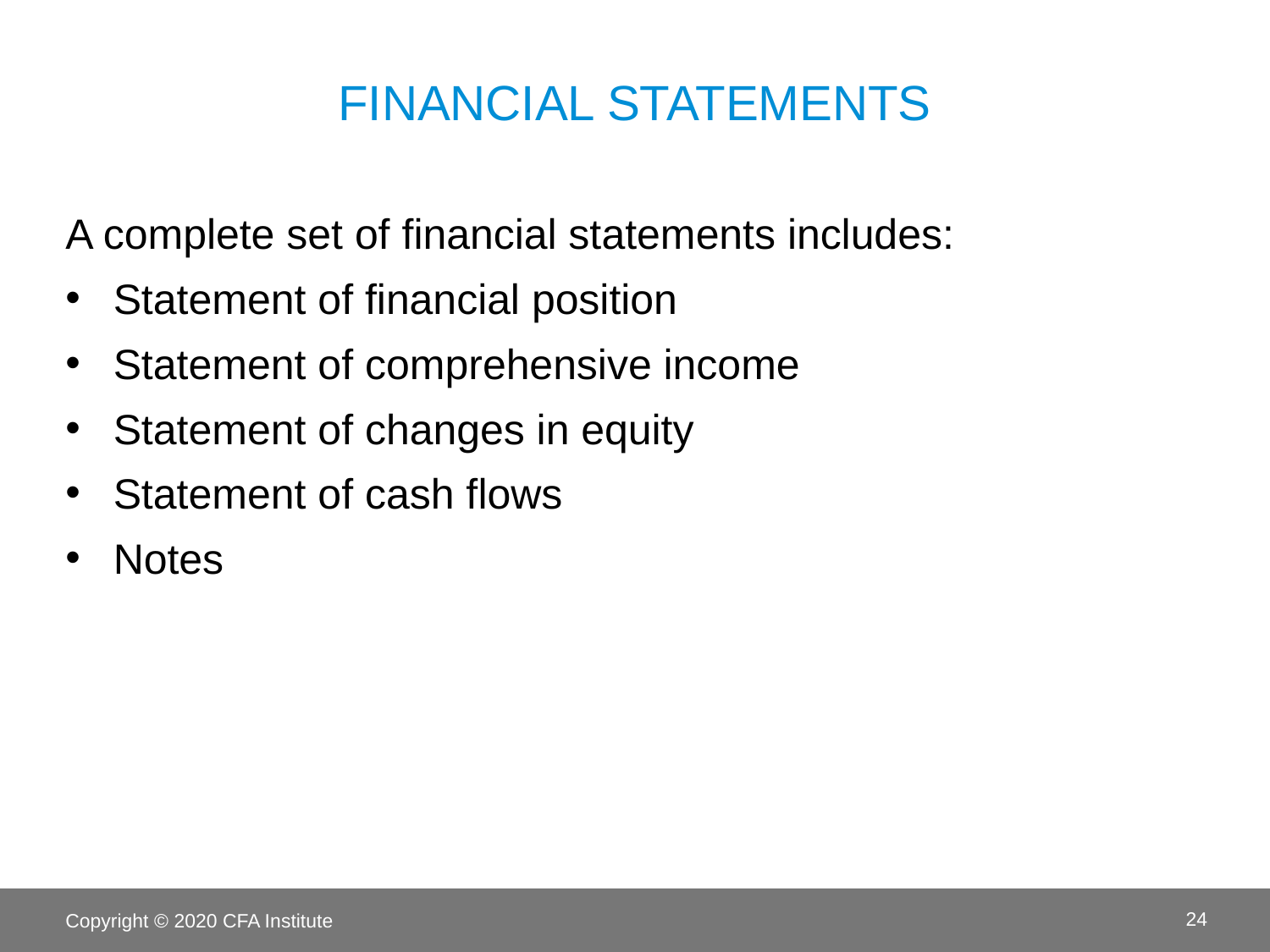

# Financial statements
A complete set of financial statements includes:
Statement of financial position
Statement of comprehensive income
Statement of changes in equity
Statement of cash flows
Notes
Copyright © 2020 CFA Institute
24